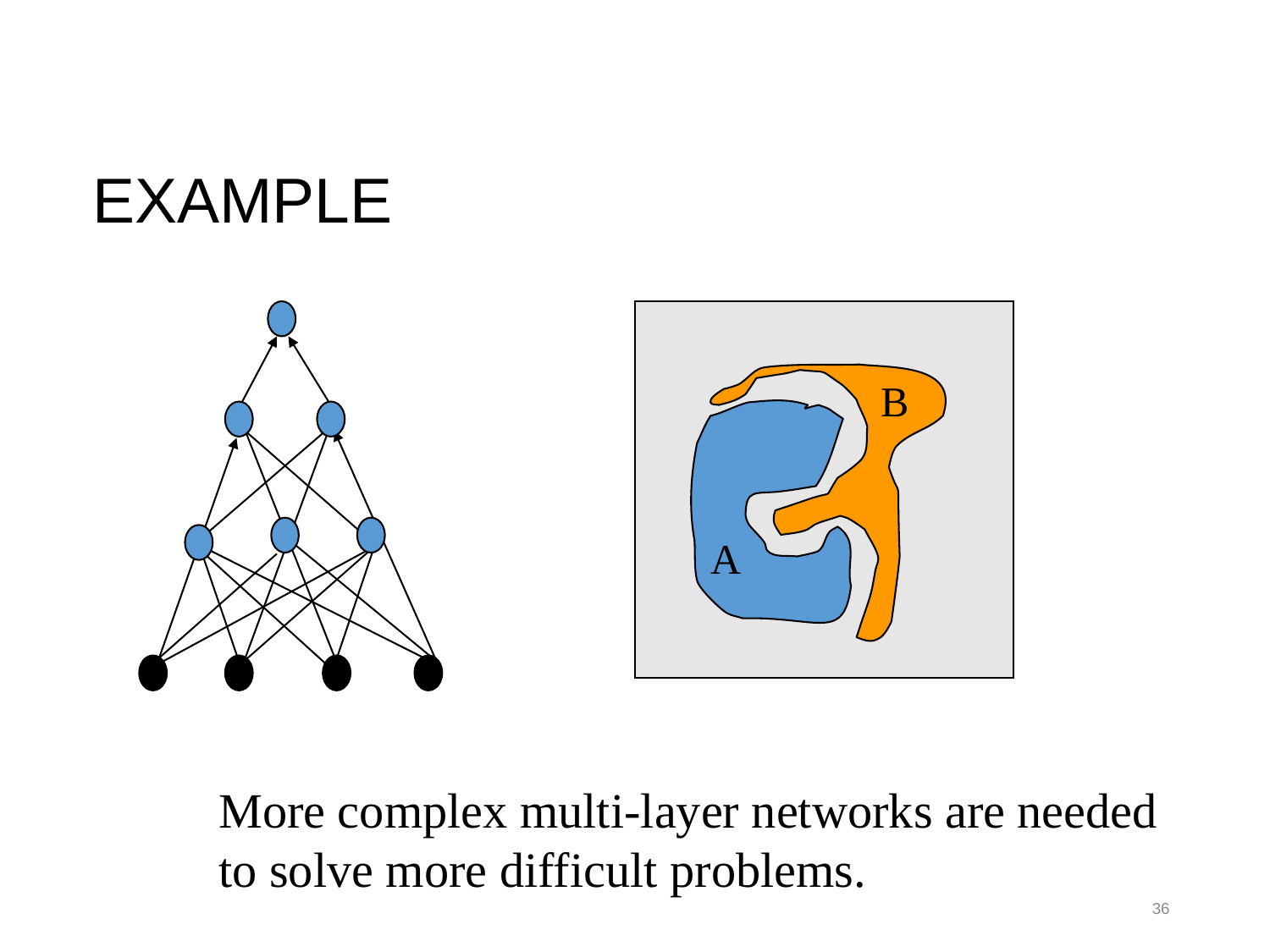

# EXAMPLE

B

A
More complex multi-layer networks are needed
to solve more difficult problems.
36